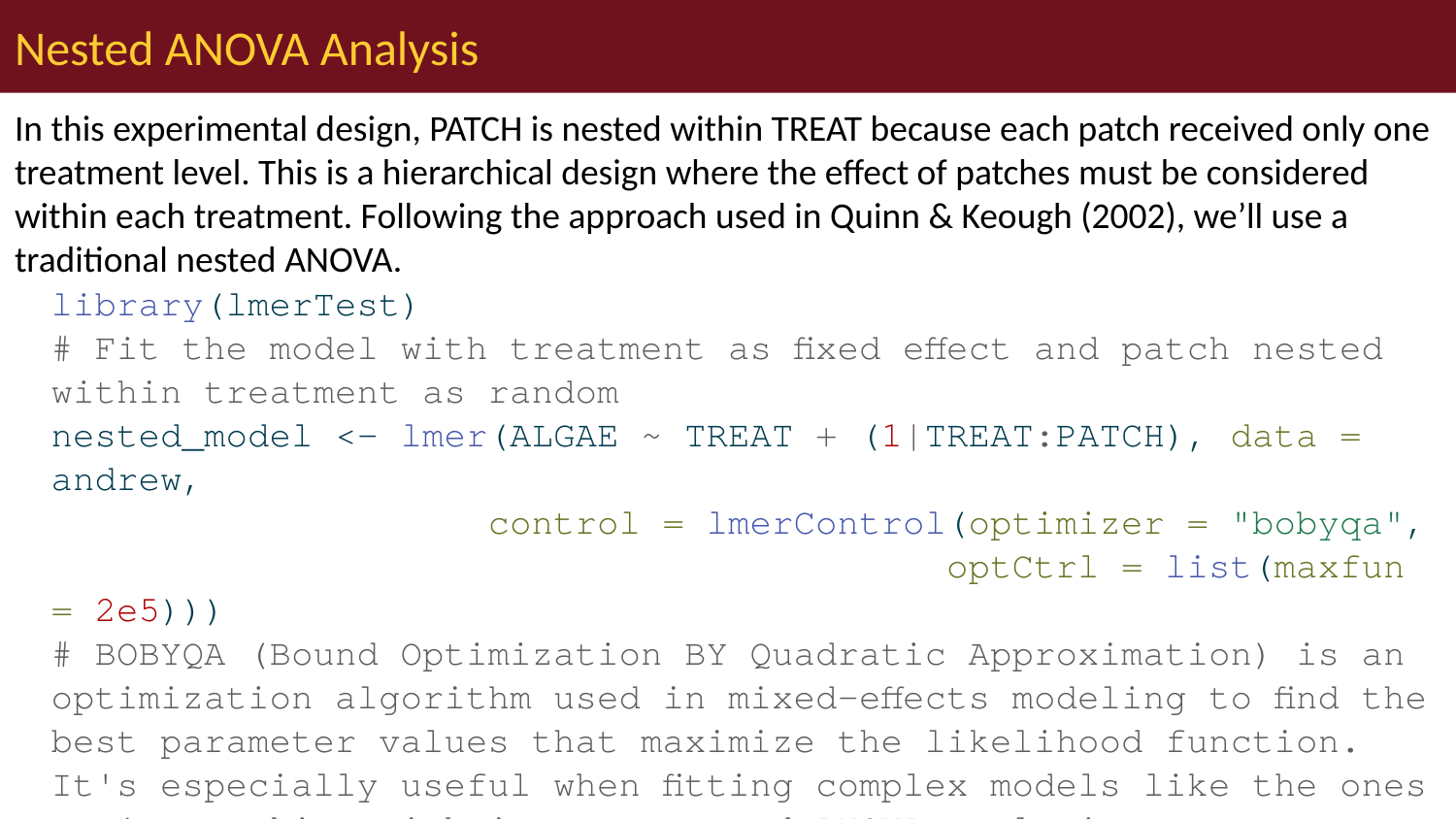

# Nested ANOVA Analysis
In this experimental design, PATCH is nested within TREAT because each patch received only one treatment level. This is a hierarchical design where the effect of patches must be considered within each treatment. Following the approach used in Quinn & Keough (2002), we’ll use a traditional nested ANOVA.
library(lmerTest)
# Fit the model with treatment as fixed effect and patch nested within treatment as random
nested_model <- lmer(ALGAE ~ TREAT + (1|TREAT:PATCH), data = andrew,
                    control = lmerControl(optimizer = "bobyqa",
                                         optCtrl = list(maxfun = 2e5)))
# BOBYQA (Bound Optimization BY Quadratic Approximation) is an optimization algorithm used in mixed-effects modeling to find the best parameter values that maximize the likelihood function. It's especially useful when fitting complex models like the ones you're working with in your nested ANOVA analysis.
# Model summary
summary(nested_model)
Linear mixed model fit by REML. t-tests use Satterthwaite's method [
lmerModLmerTest]
Formula: ALGAE ~ TREAT + (1 | TREAT:PATCH)
   Data: andrew
Control: lmerControl(optimizer = "bobyqa", optCtrl = list(maxfun = 200000))

REML criterion at convergence: 682.2

Scaled residuals:
    Min      1Q  Median      3Q     Max
-1.9808 -0.3106 -0.1093  0.2831  2.5910

Random effects:
 Groups      Name        Variance Std.Dev.
 TREAT:PATCH (Intercept) 294.3    17.16
 Residual                298.6    17.28
Number of obs: 80, groups:  TREAT:PATCH, 16

Fixed effects:
                 Estimate Std. Error     df t value Pr(>|t|)
(Intercept)         1.300      9.408 12.000   0.138   0.8924
TREAT66% Density   20.250     13.305 12.000   1.522   0.1539
TREAT33% Density   17.700     13.305 12.000   1.330   0.2081
TREATRemoved       37.900     13.305 12.000   2.849   0.0147 *
---
Signif. codes:  0 '***' 0.001 '**' 0.01 '*' 0.05 '.' 0.1 ' ' 1

Correlation of Fixed Effects:
            (Intr) TREAT6D TREAT3D
TREAT66%Dns -0.707
TREAT33%Dns -0.707  0.500
TREATRemovd -0.707  0.500   0.500
# Type III ANOVA with F-statistics (not chi-square) using Satterthwaite's method # The issue was that you had "type = F" which should be "test.statistic = 'F'" anova_result <- anova(nested_model, type = 3, ddf = "Satterthwaite") print(anova_result)
Type III Analysis of Variance Table with Satterthwaite's method
      Sum Sq Mean Sq NumDF DenDF F value  Pr(>F)
TREAT   2434  811.33     3    12  2.7171 0.09126 .
---
Signif. codes:  0 '***' 0.001 '**' 0.01 '*' 0.05 '.' 0.1 ' ' 1
# Alternative using car package # The parameter is "test.statistic", not "type" anova_car <- Anova(nested_model, type = 3, test.statistic = "F") print(anova_car)
Analysis of Deviance Table (Type III Wald F tests with Kenward-Roger df)

Response: ALGAE
                 F Df Df.res  Pr(>F)
(Intercept) 0.0191  1     12 0.89239
TREAT       2.7171  3     12 0.09126 .
---
Signif. codes:  0 '***' 0.001 '**' 0.01 '*' 0.05 '.' 0.1 ' ' 1
# You could also try with the simpler model structure simple_model <- lmer(ALGAE ~ TREAT + (1|PATCH), data = andrew) anova(simple_model, type = 3, ddf = "Satterthwaite")
Type III Analysis of Variance Table with Satterthwaite's method
      Sum Sq Mean Sq NumDF DenDF F value  Pr(>F)
TREAT   2434  811.33     3    12  2.7171 0.09126 .
---
Signif. codes:  0 '***' 0.001 '**' 0.01 '*' 0.05 '.' 0.1 ' ' 1
# Method 2 # Define your model model <- lm(ALGAE ~ TREAT + PATCH, data = andrew) anova_results <- anova(model) # Calculate F and p values for TREAT using PATCH as error term F_treat <- anova_results["TREAT", "Mean Sq"] / anova_results["PATCH", "Mean Sq"] p_treat <- pf(F_treat, df1 = anova_results["TREAT", "Df"], df2 = anova_results["PATCH", "Df"], lower.tail = FALSE) # Create a custom ANOVA table with the correct error terms custom_anova <- data.frame( Source = c("TREAT", "PATCH", "Residuals"), Df = anova_results[, "Df"], "Sum Sq" = anova_results[, "Sum Sq"], "Mean Sq" = anova_results[, "Mean Sq"], "F value" = c(F_treat, anova_results["PATCH", "F value"], NA), "Pr(>F)" = c(p_treat, anova_results["PATCH", "Pr(>F)"], NA) ) custom_anova
     Source Df   Sum.Sq  Mean.Sq  F.value          Pr..F.
1     TREAT  3 14429.14 4809.712 2.717102 0.0912620042021
2     PATCH 12 21241.95 1770.162 5.928207 0.0000008322613
3 Residuals 64 19110.40  298.600       NA              NA
Calculate Variance Components
# Print corrected results # Calculate variance components n_quad <- 5  # Number of quadrats per patch var_comp_residual <- MS_residual var_comp_patch <- (MS_patch - MS_residual) / n_quad var_comp_treatment <- (MS_treat - MS_patch) / (n_quad * 4)  # 4 patches per treatment # Format variance components, showing negative values in parentheses var_comp_treatment_display <- ifelse(var_comp_treatment < 0, paste0("(", format(abs(var_comp_treatment), digits = 2), ")"), format(var_comp_treatment, digits = 2)) # Create variance components table var_comp_table <- data.frame( Source = c("Treatment", "Patches (treatment)", "Residual"), Var_comp = c(var_comp_treatment_display, format(var_comp_patch, digits = 2), format(var_comp_residual, digits = 2)) ) print(var_comp_table)
               Source Var_comp
1           Treatment      152
2 Patches (treatment)      294
3            Residual      299